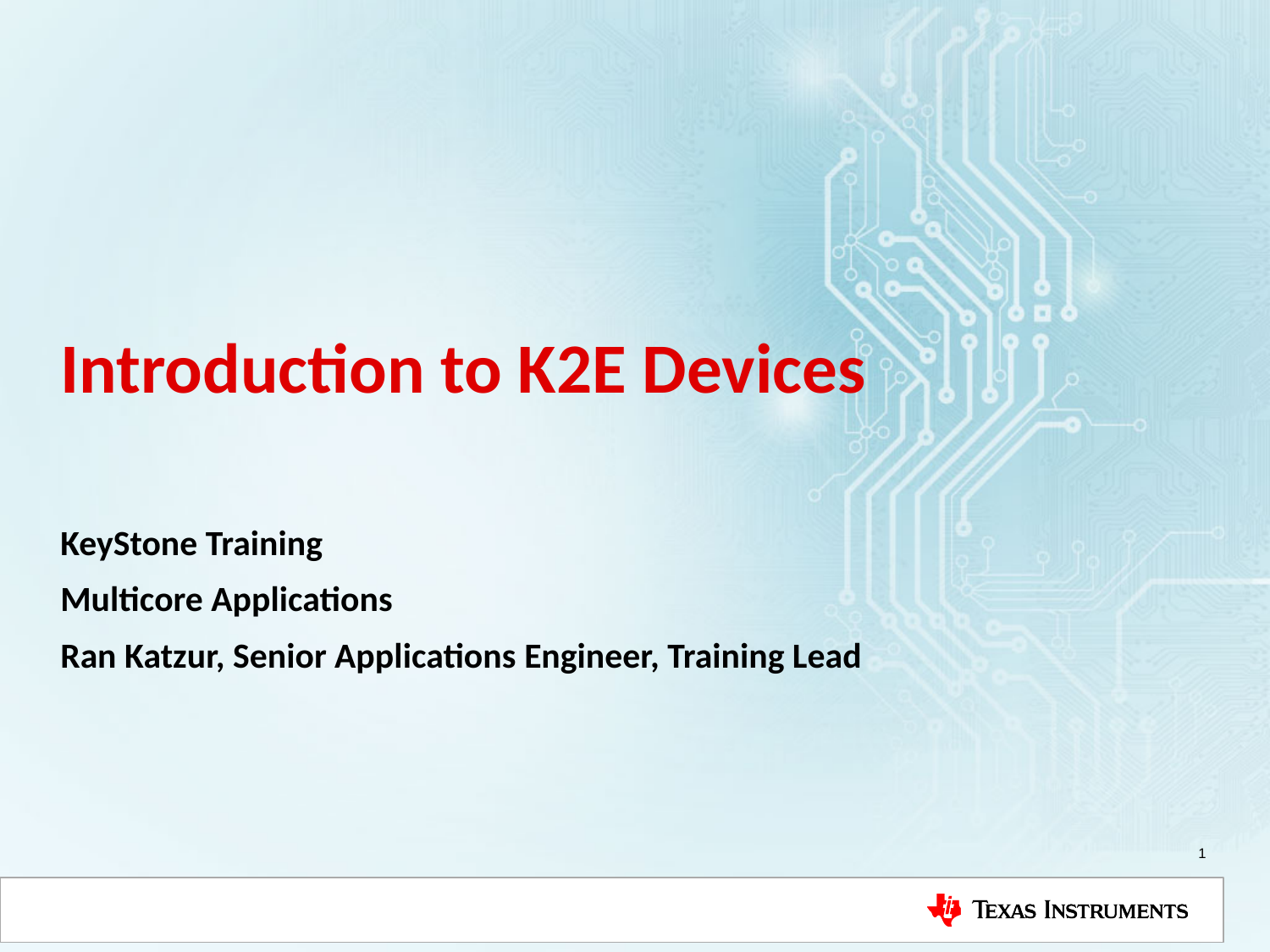

# Introduction to K2E Devices
KeyStone Training
Multicore Applications
Ran Katzur, Senior Applications Engineer, Training Lead
1